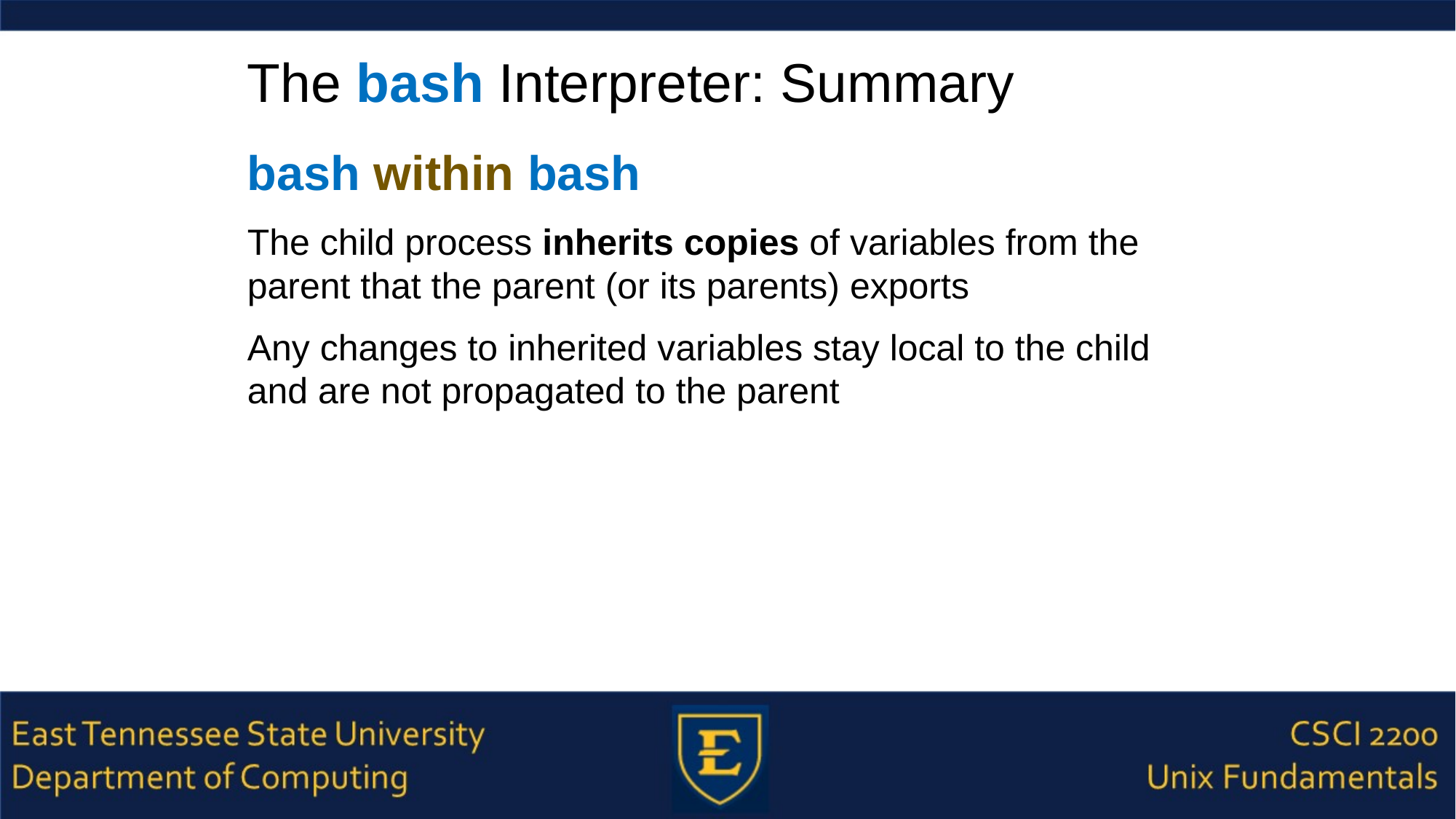

# The bash Interpreter: Summary
bash within bash
The child process inherits copies of variables from the parent that the parent (or its parents) exports
Any changes to inherited variables stay local to the child and are not propagated to the parent